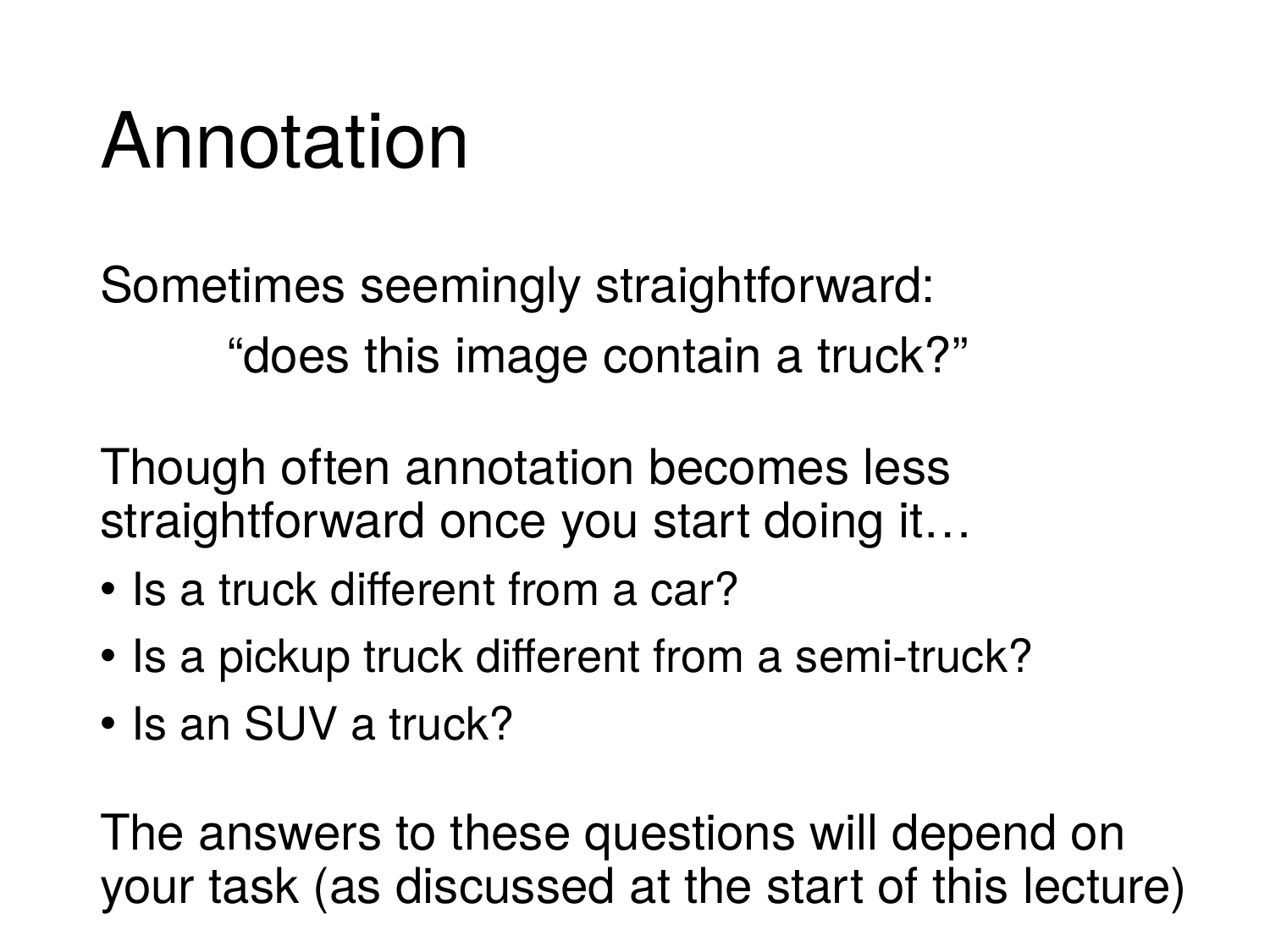

# Annotation
Sometimes seemingly straightforward:
	“does this image contain a truck?”

Though often annotation becomes less straightforward once you start doing it…
Is a truck different from a car?
Is a pickup truck different from a semi-truck?
Is an SUV a truck?

The answers to these questions will depend on your task (as discussed at the start of this lecture)